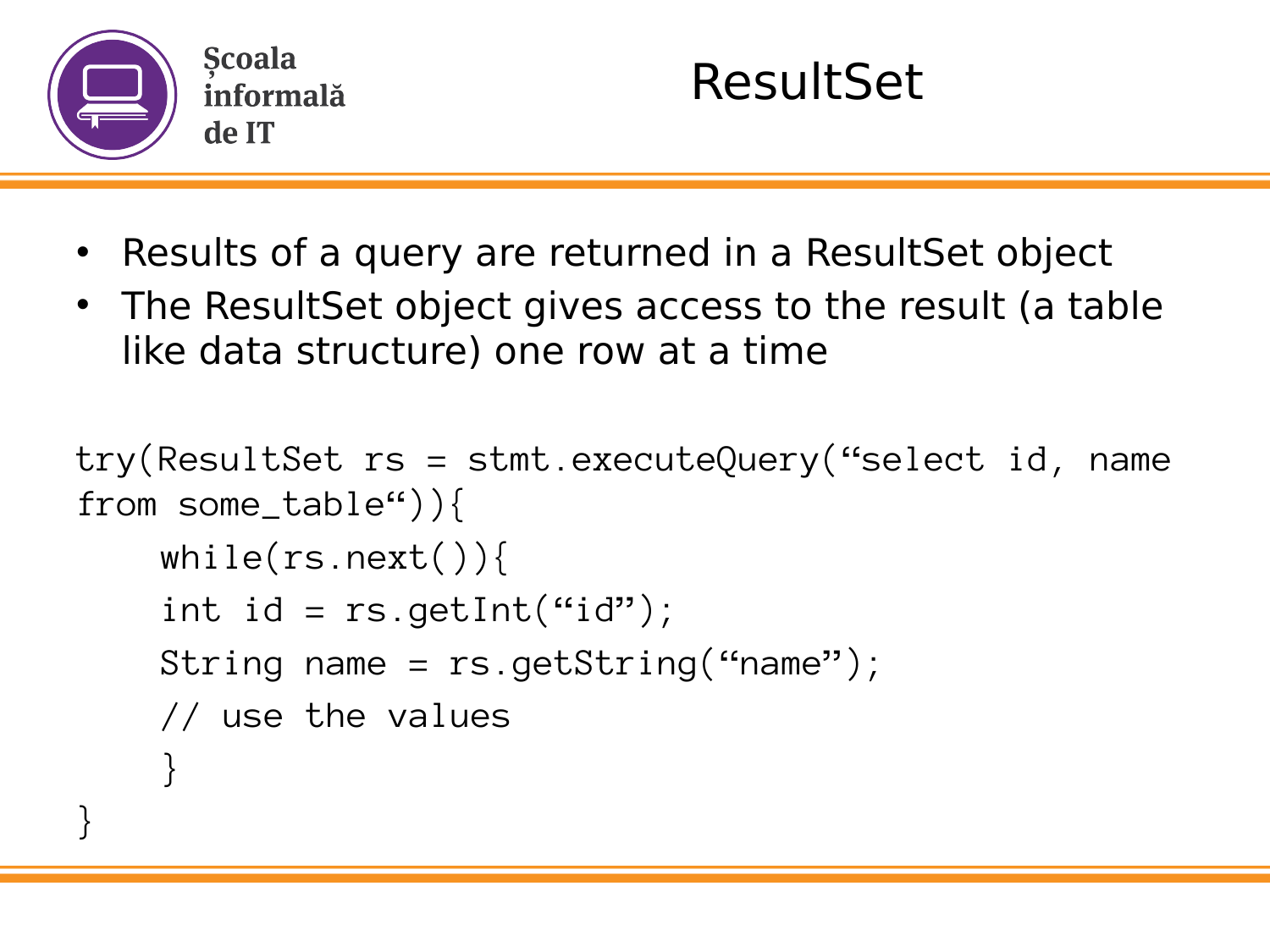

# ResultSet
Results of a query are returned in a ResultSet object
The ResultSet object gives access to the result (a table like data structure) one row at a time

try(ResultSet rs = stmt.executeQuery(“select id, name from some_table“)){
	while(rs.next()){
		int id = rs.getInt(“id”);
		String name = rs.getString(“name”);
		// use the values
	}
}